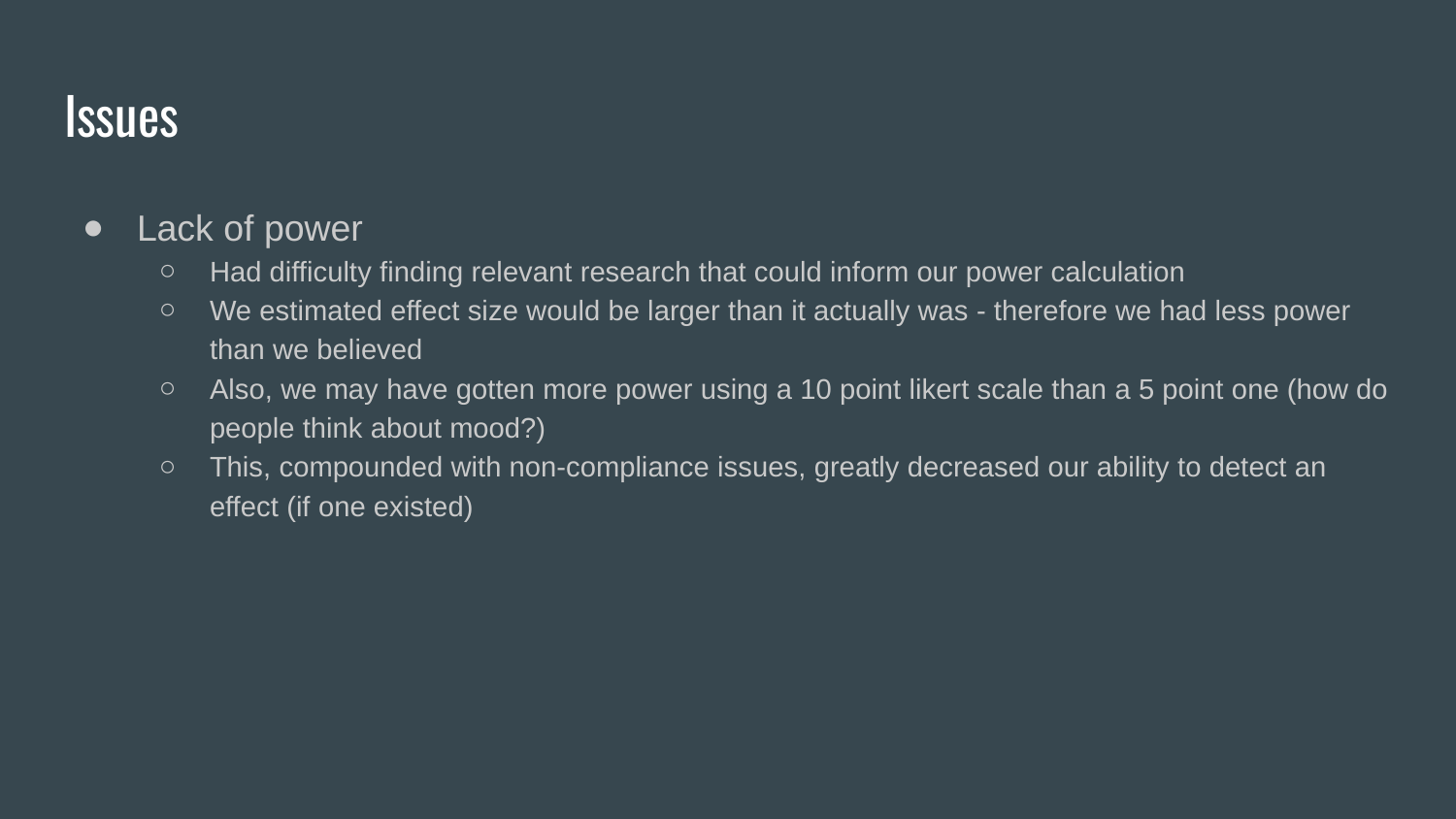

# Issues
Lack of power
Had difficulty finding relevant research that could inform our power calculation
We estimated effect size would be larger than it actually was - therefore we had less power than we believed
Also, we may have gotten more power using a 10 point likert scale than a 5 point one (how do people think about mood?)
This, compounded with non-compliance issues, greatly decreased our ability to detect an effect (if one existed)